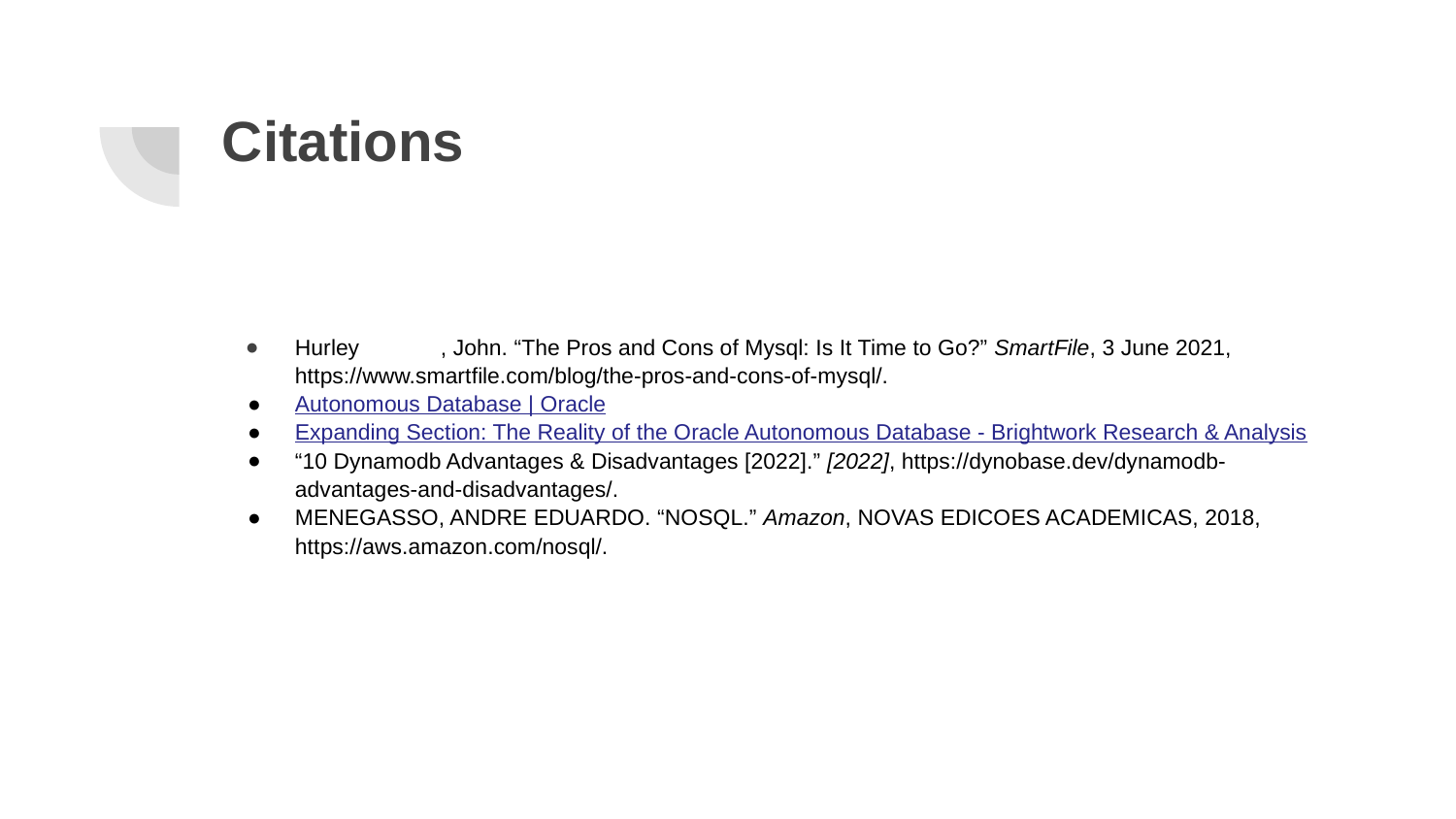

# Citations
Hurley	, John. “The Pros and Cons of Mysql: Is It Time to Go?” SmartFile, 3 June 2021, https://www.smartfile.com/blog/the-pros-and-cons-of-mysql/.
Autonomous Database | Oracle
Expanding Section: The Reality of the Oracle Autonomous Database - Brightwork Research & Analysis
“10 Dynamodb Advantages & Disadvantages [2022].” [2022], https://dynobase.dev/dynamodb-advantages-and-disadvantages/.
MENEGASSO, ANDRE EDUARDO. “NOSQL.” Amazon, NOVAS EDICOES ACADEMICAS, 2018, https://aws.amazon.com/nosql/.